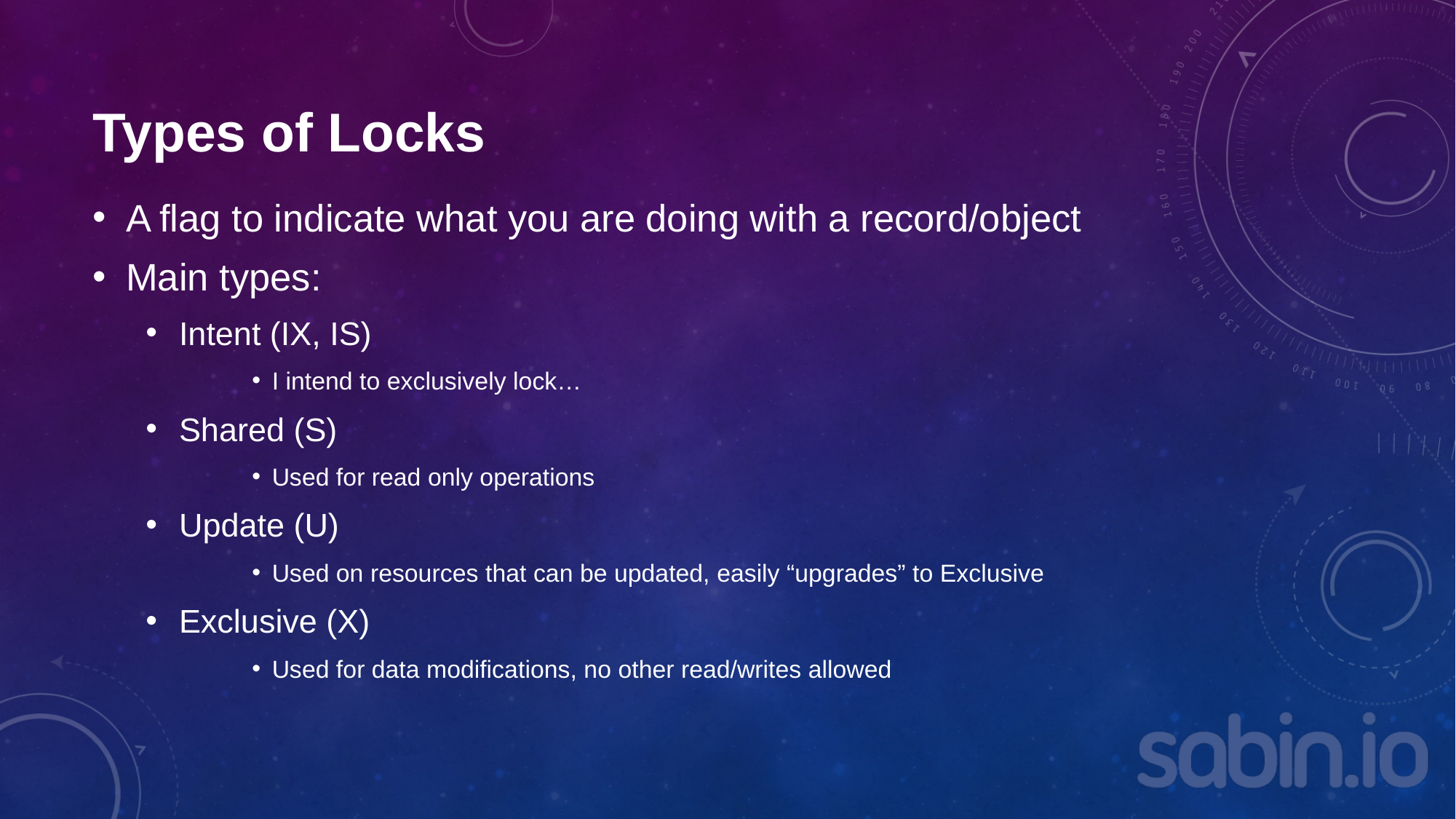

# Types of Locks
A flag to indicate what you are doing with a record/object
Main types:
Intent (IX, IS)
I intend to exclusively lock…
Shared (S)
Used for read only operations
Update (U)
Used on resources that can be updated, easily “upgrades” to Exclusive
Exclusive (X)
Used for data modifications, no other read/writes allowed